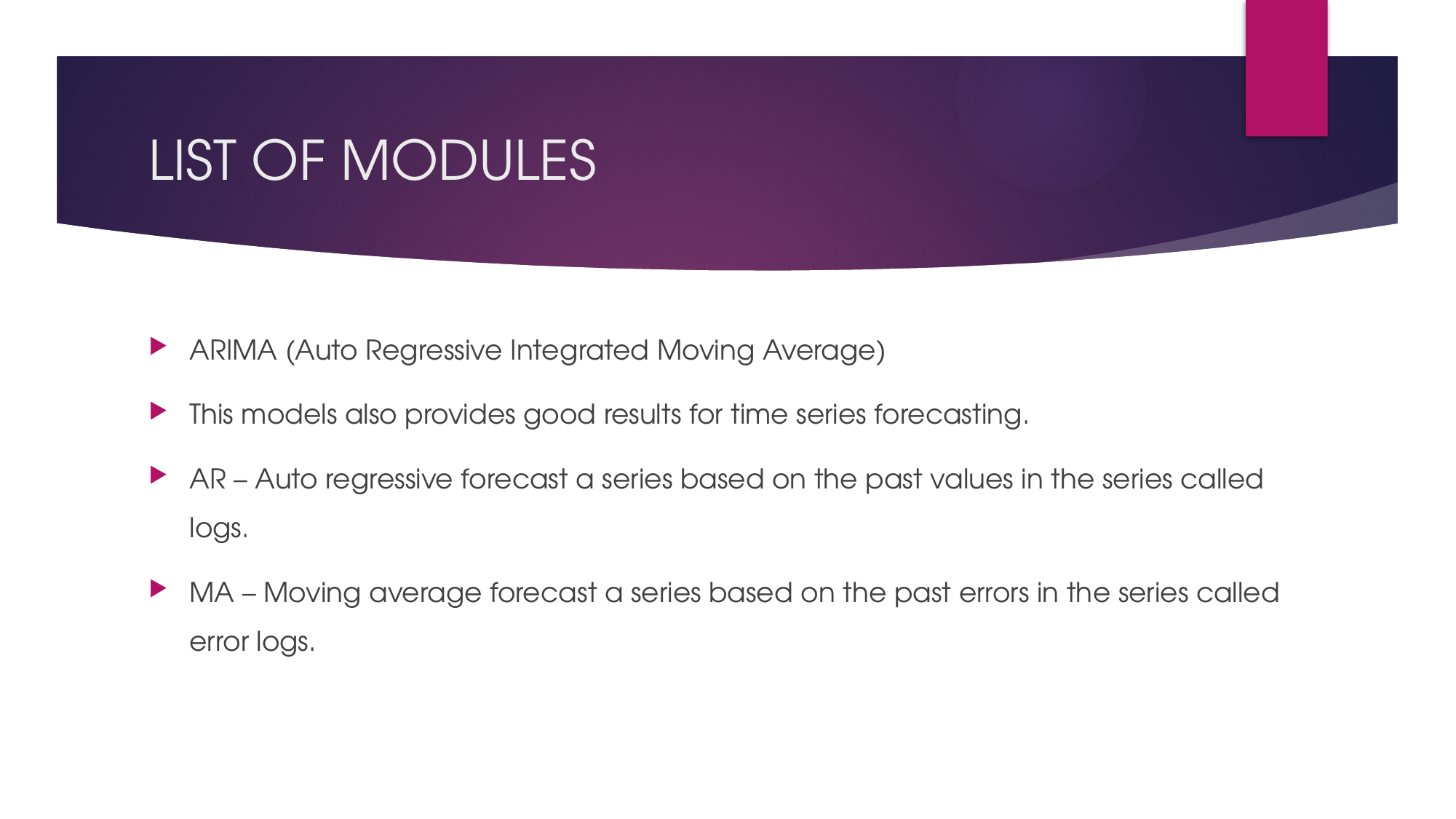

# LIST OF MODULES
ARIMA (Auto Regressive Integrated Moving Average)
This models also provides good results for time series forecasting.
AR – Auto regressive forecast a series based on the past values in the series called logs.
MA – Moving average forecast a series based on the past errors in the series called error logs.